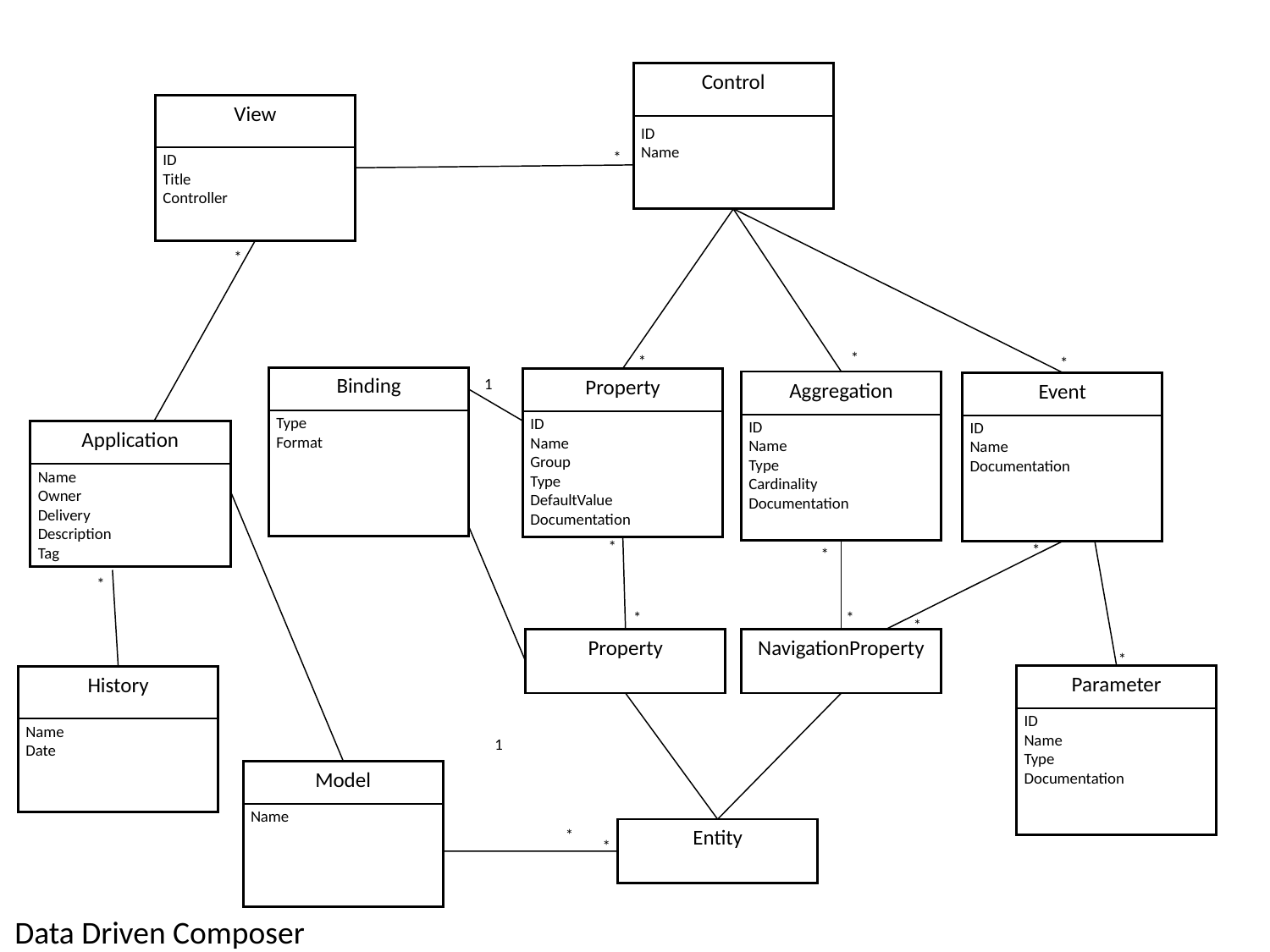

Control
ID
Name

View
ID
Title
Controller

*
*
*
*
*
Binding
Type
Format

1
Property
ID
Name
Group
Type
DefaultValue
Documentation

Aggregation
ID
Name
Type
Cardinality
Documentation
Event
ID
Name
Documentation

Application
Name
Owner
Delivery
Description
Tag

*
*
*
*
*
*
*
Property
NavigationProperty
*
Parameter
ID
Name
Type
Documentation

History
Name
Date

1
Model
Name

*
Entity
*
Data Driven Composer